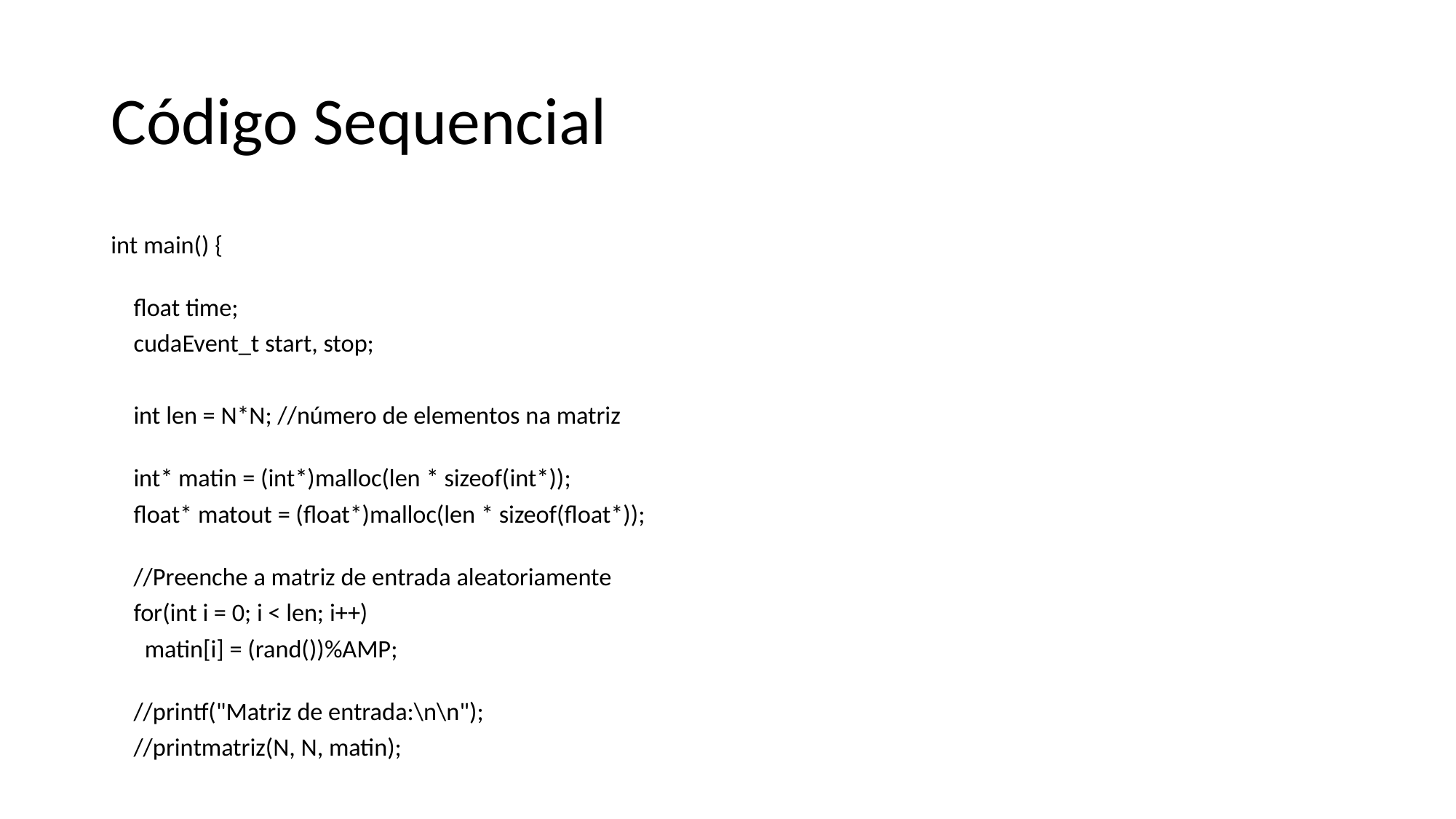

# Código Sequencial
int main() {
    float time;
    cudaEvent_t start, stop;

    int len = N*N; //número de elementos na matriz
    int* matin = (int*)malloc(len * sizeof(int*));
    float* matout = (float*)malloc(len * sizeof(float*));
    //Preenche a matriz de entrada aleatoriamente
    for(int i = 0; i < len; i++)
      matin[i] = (rand())%AMP;
    //printf("Matriz de entrada:\n\n");
    //printmatriz(N, N, matin);